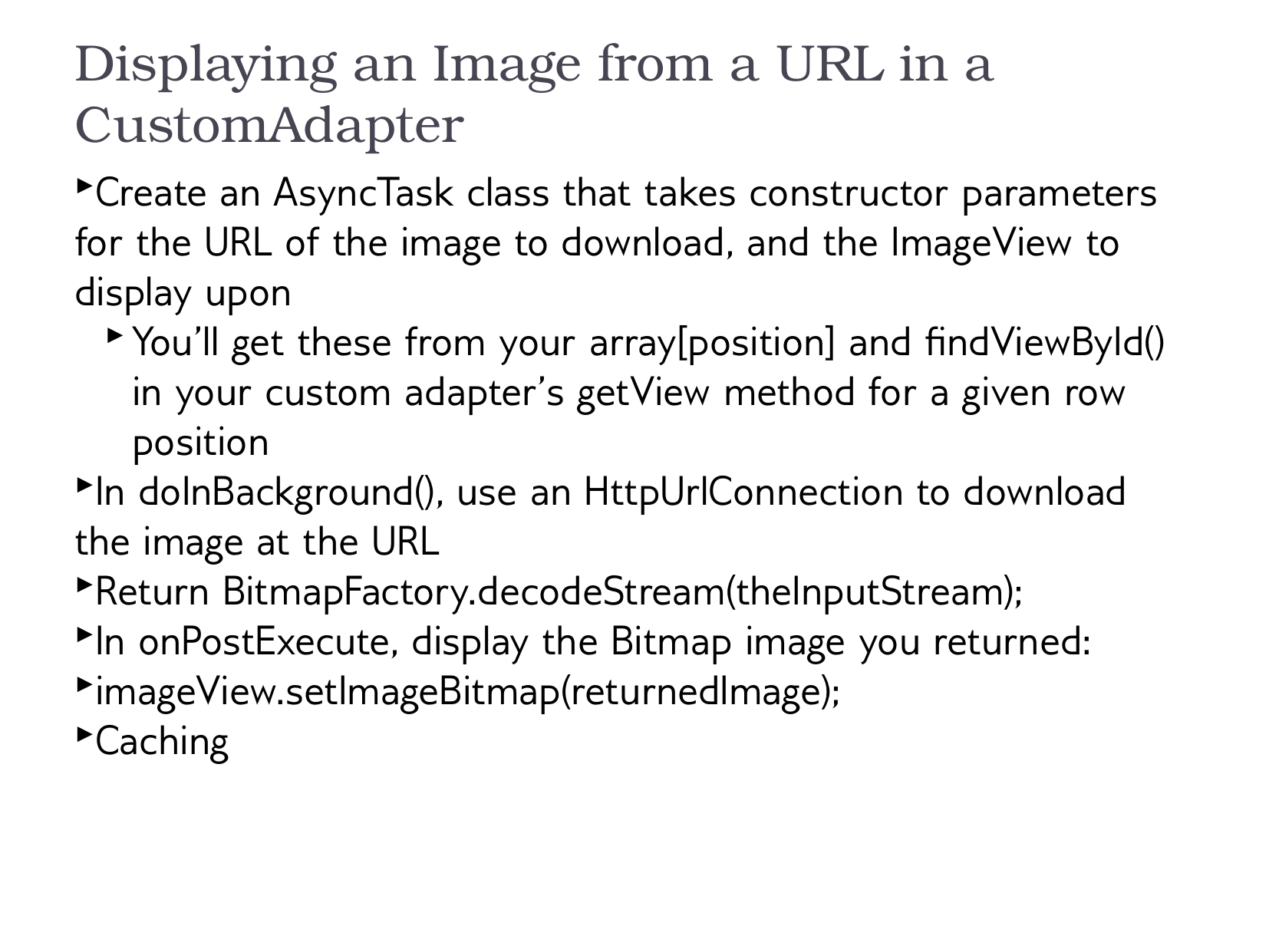

Displaying an Image from a URL in a CustomAdapter
Create an AsyncTask class that takes constructor parameters for the URL of the image to download, and the ImageView to display upon
You’ll get these from your array[position] and findViewById() in your custom adapter’s getView method for a given row position
In doInBackground(), use an HttpUrlConnection to download the image at the URL
Return BitmapFactory.decodeStream(theInputStream);
In onPostExecute, display the Bitmap image you returned:
imageView.setImageBitmap(returnedImage);
Caching